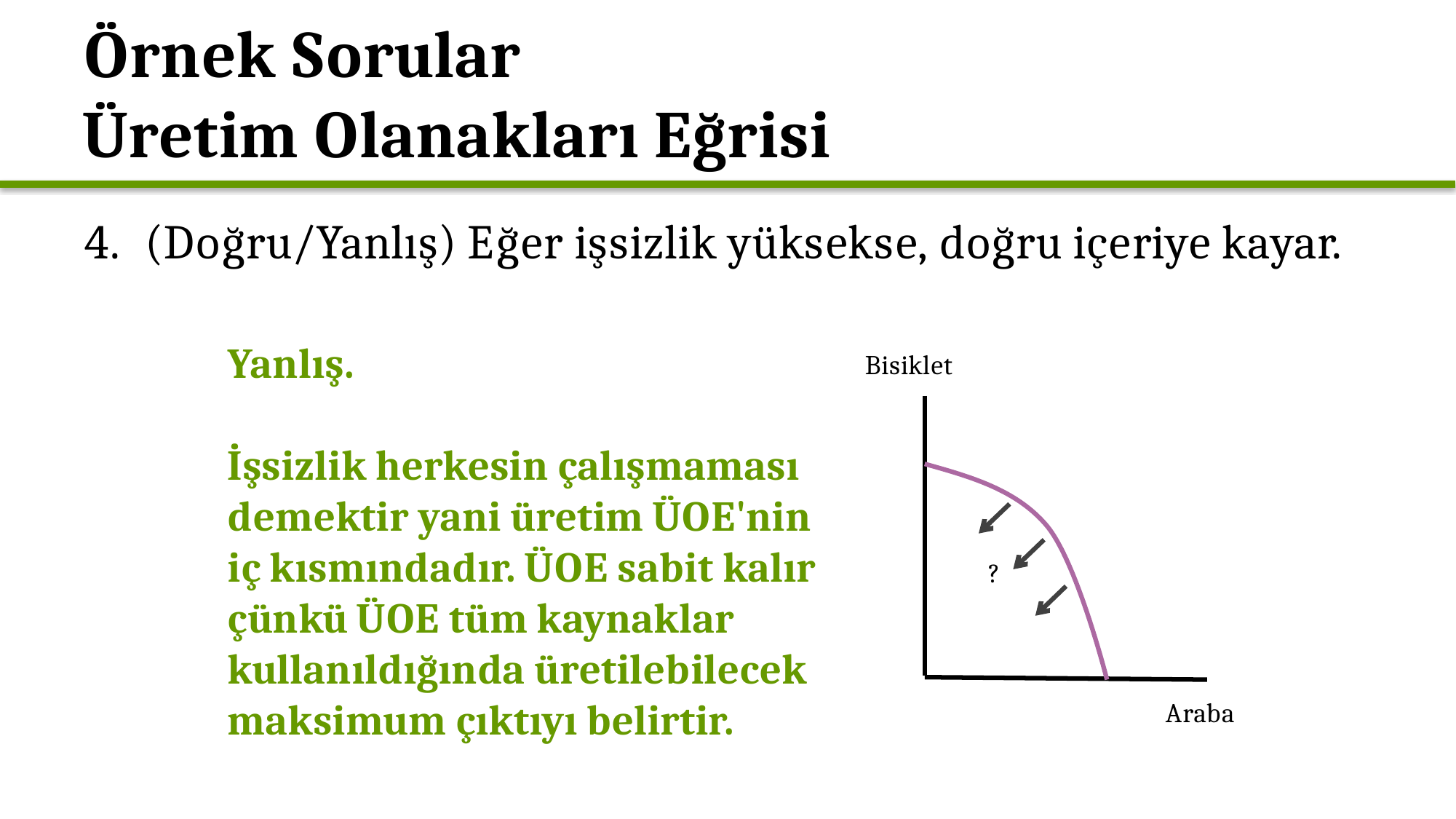

# Örnek Sorular Üretim Olanakları Eğrisi
(Doğru/Yanlış) Eğer işsizlik yüksekse, doğru içeriye kayar.

Yanlış.

İşsizlik herkesin çalışmaması demektir yani üretim ÜOE'nin iç kısmındadır. ÜOE sabit kalır çünkü ÜOE tüm kaynaklar kullanıldığında üretilebilecek maksimum çıktıyı belirtir.
Bisiklet

?
Araba